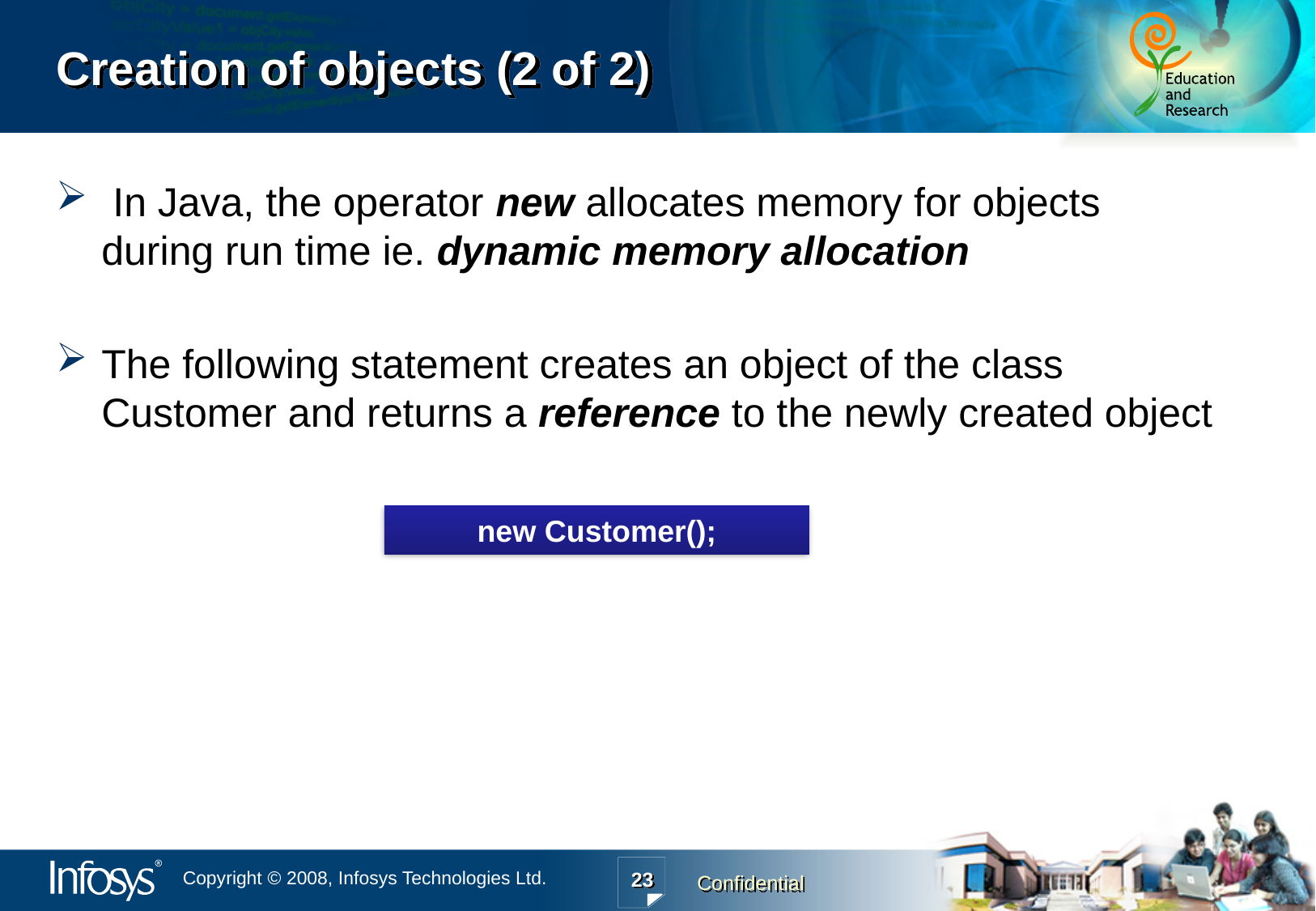

# Creation of objects (2 of 2)

 In Java, the operator new allocates memory for objects during run time ie. dynamic memory allocation

The following statement creates an object of the class Customer and returns a reference to the newly created object

new Customer();
23